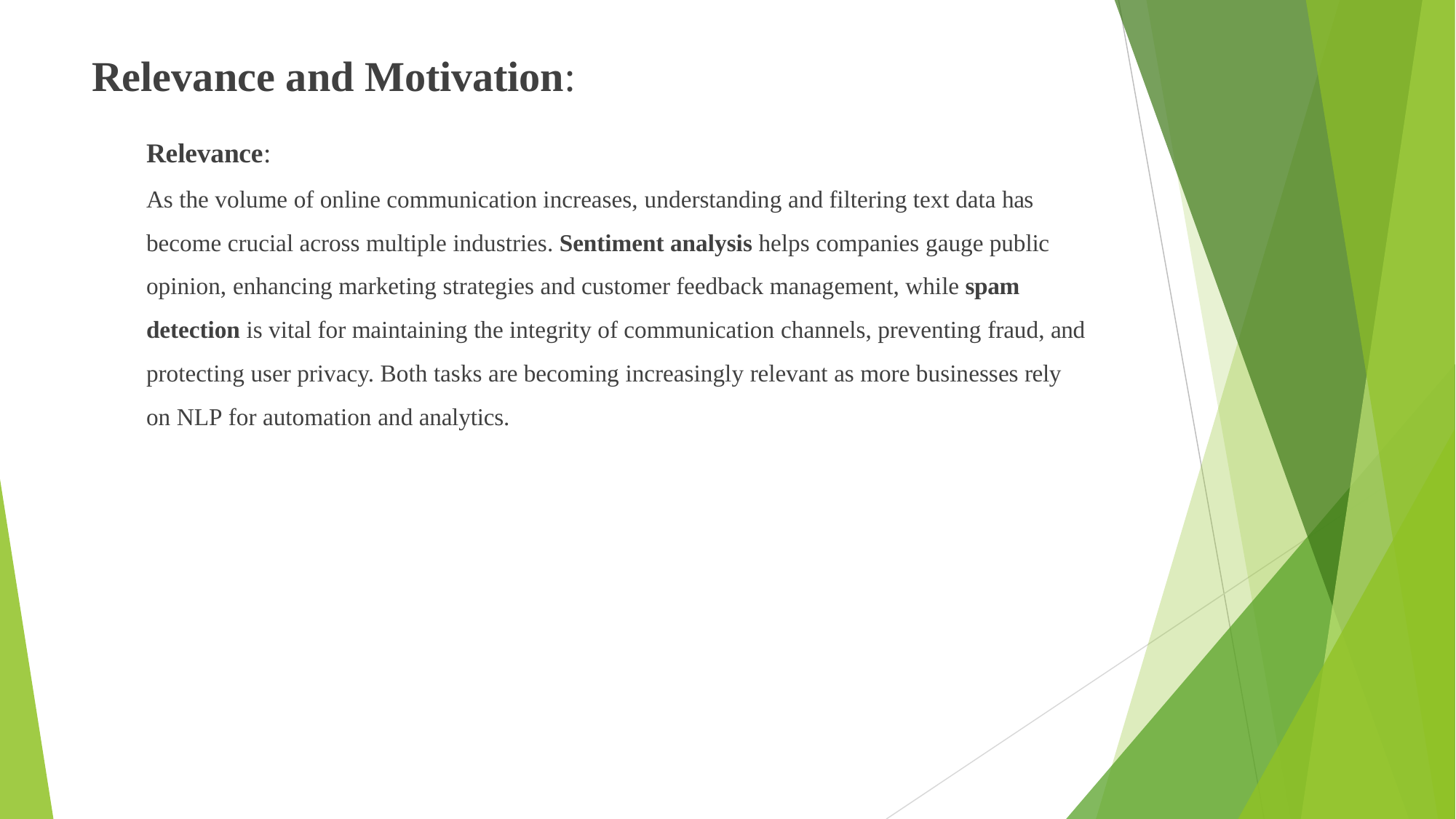

# Relevance and Motivation:
Relevance:
As the volume of online communication increases, understanding and filtering text data has become crucial across multiple industries. Sentiment analysis helps companies gauge public opinion, enhancing marketing strategies and customer feedback management, while spam detection is vital for maintaining the integrity of communication channels, preventing fraud, and protecting user privacy. Both tasks are becoming increasingly relevant as more businesses rely on NLP for automation and analytics.